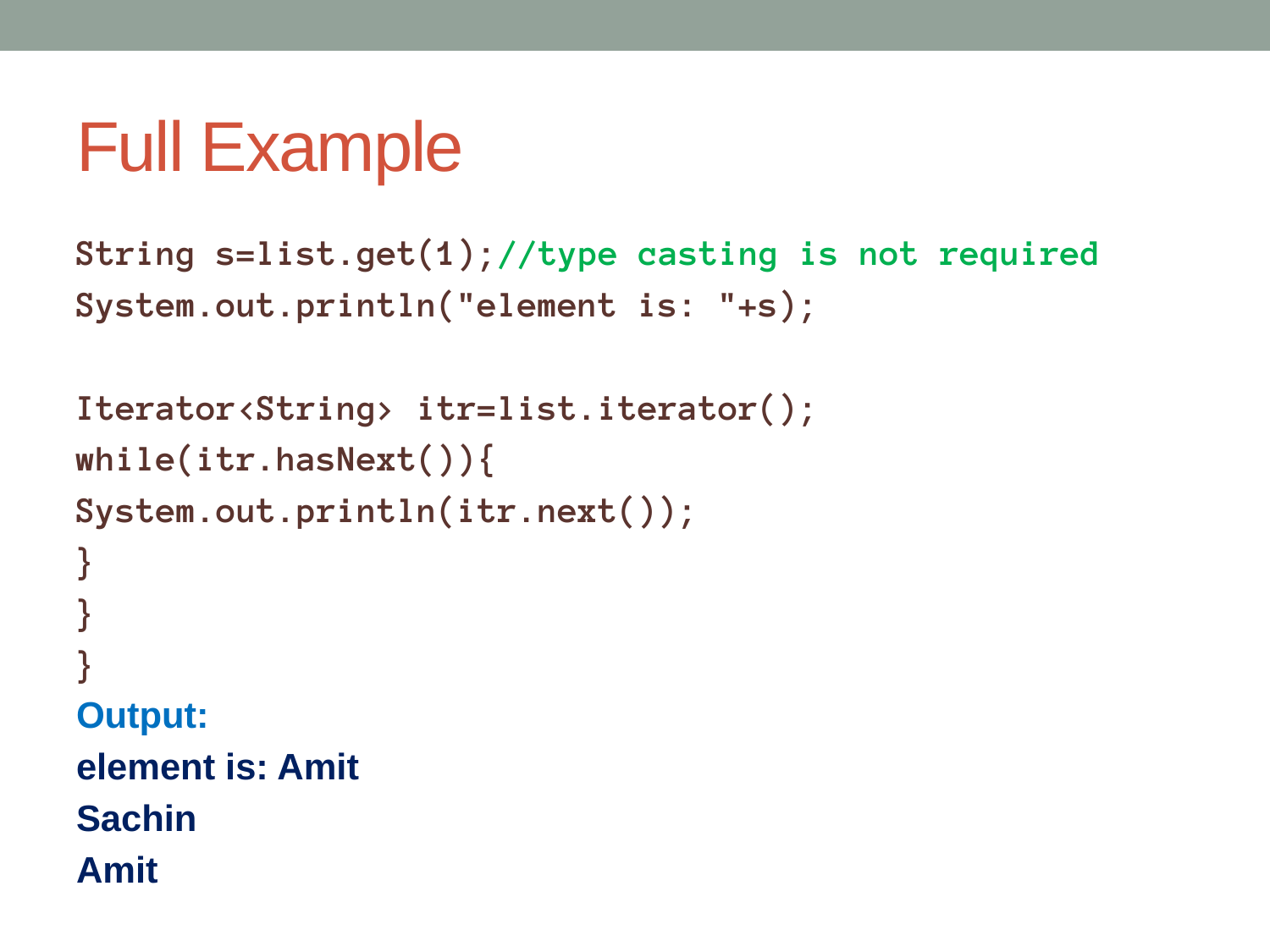

# Full Example
String s=list.get(1);//type casting is not required
System.out.println("element is: "+s);

Iterator<String> itr=list.iterator();
while(itr.hasNext()){
System.out.println(itr.next());
}
}
}
Output:
element is: Amit
Sachin
Amit